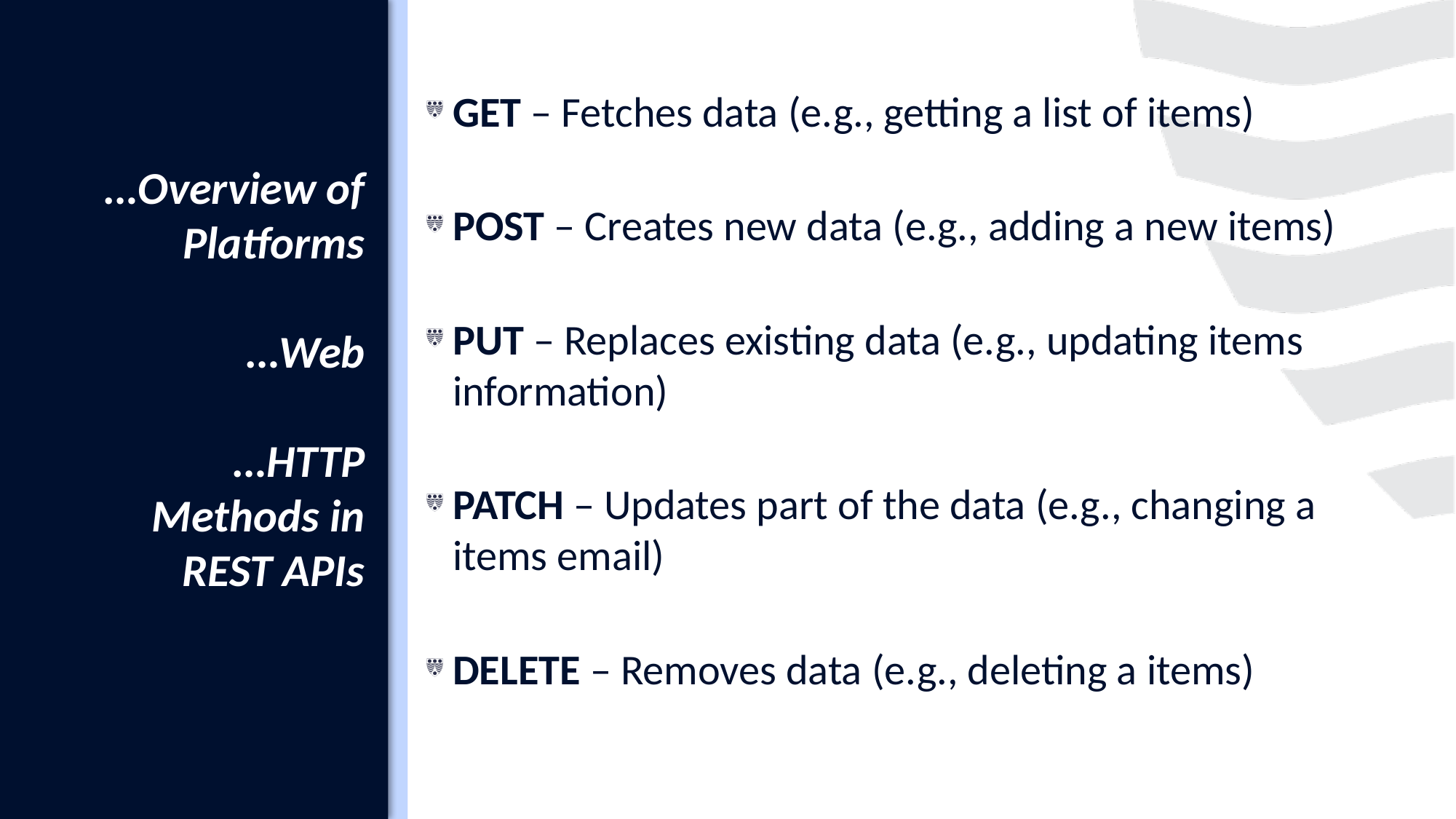

GET – Fetches data (e.g., getting a list of items)

POST – Creates new data (e.g., adding a new items)

PUT – Replaces existing data (e.g., updating items information)

PATCH – Updates part of the data (e.g., changing a items email)

DELETE – Removes data (e.g., deleting a items)
# …Overview of Platforms …Web …HTTP Methods in REST APIs